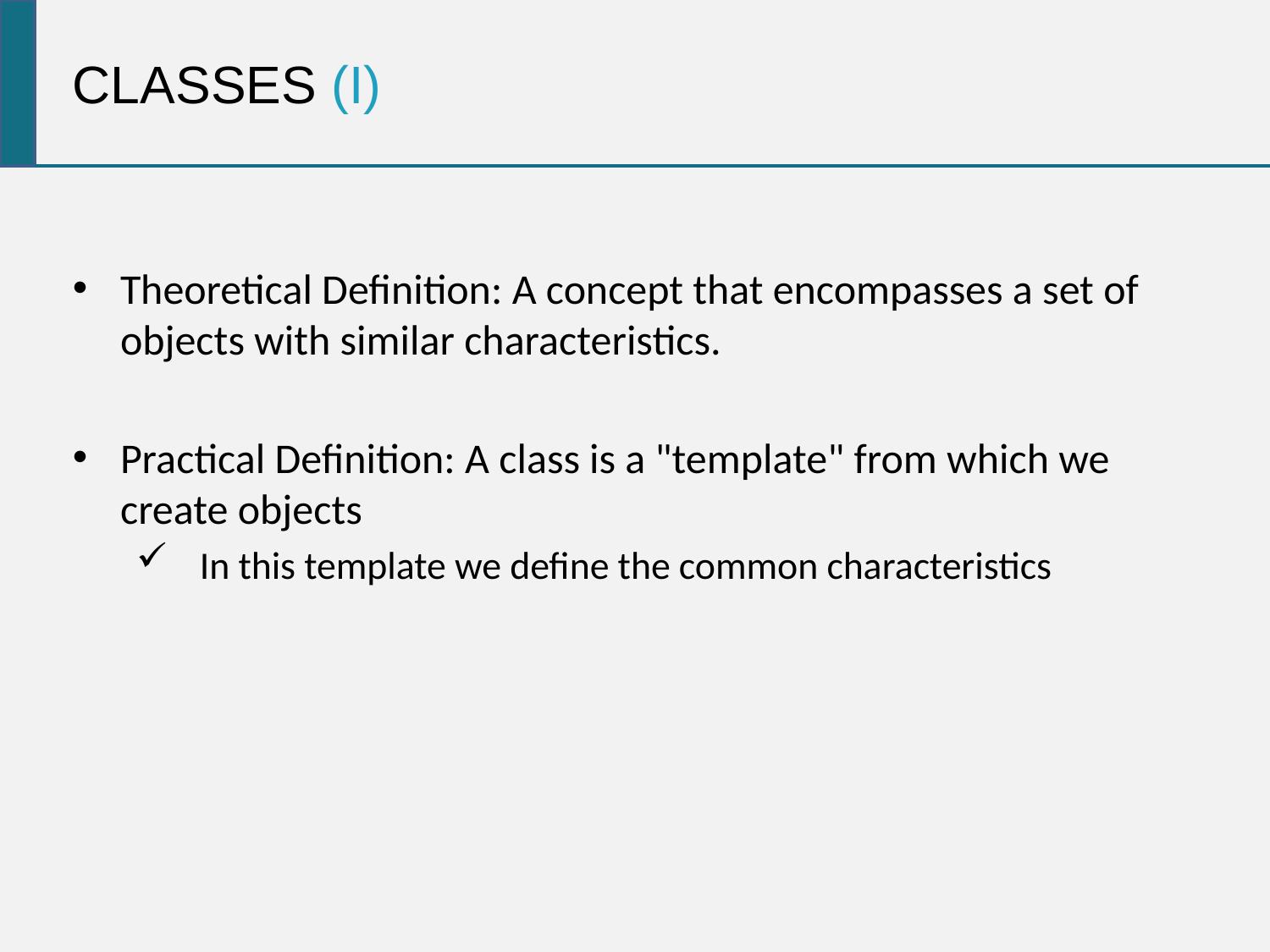

Classes (i)

Theoretical Definition: A concept that encompasses a set of objects with similar characteristics.

Practical Definition: A class is a "template" from which we create objects
In this template we define the common characteristics